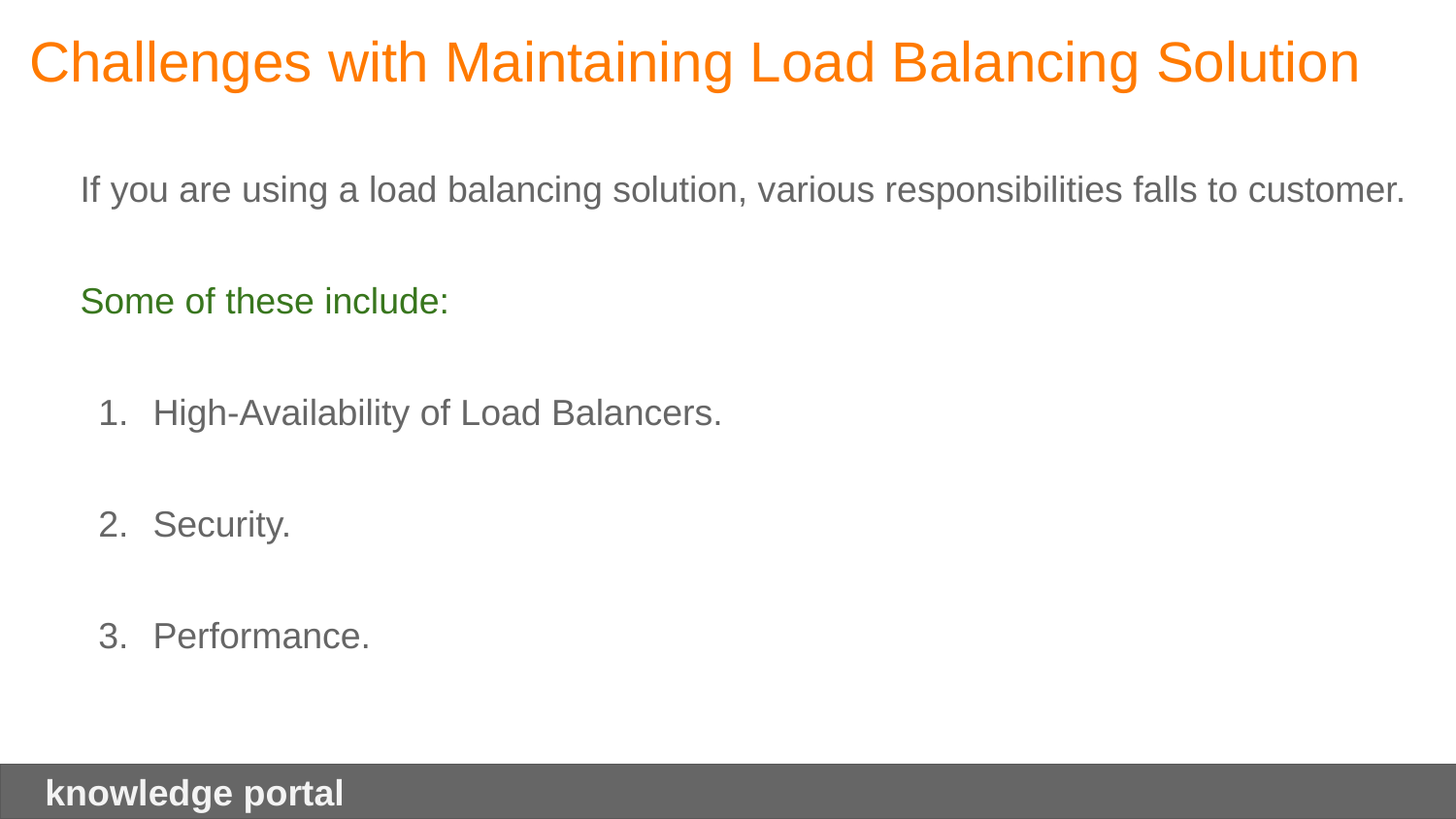

Challenges with Maintaining Load Balancing Solution
If you are using a load balancing solution, various responsibilities falls to customer.

Some of these include:

High-Availability of Load Balancers.

Security.

Performance.

   knowledge portal